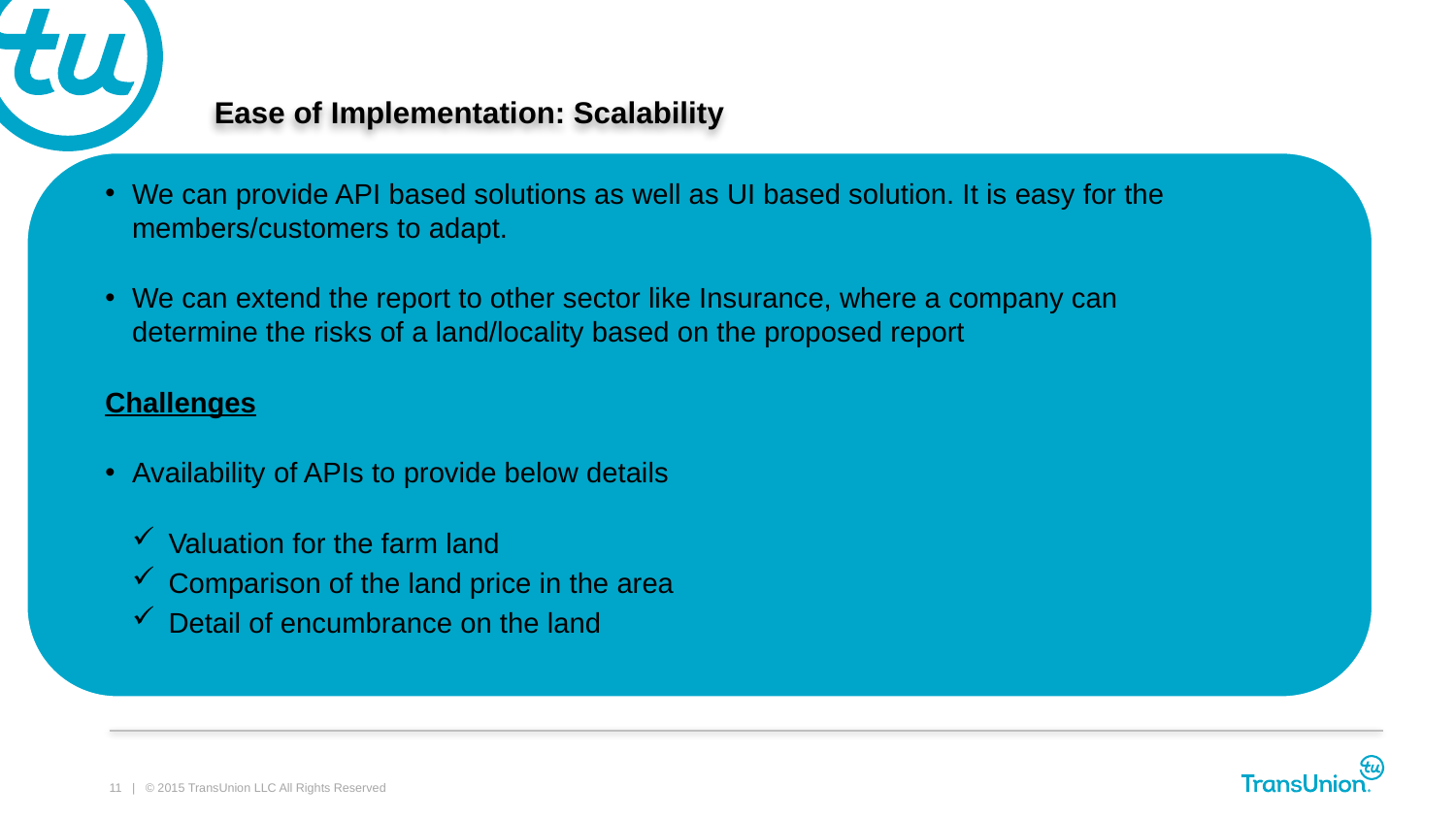

# Ease of Implementation: Scalability

We can provide API based solutions as well as UI based solution. It is easy for the members/customers to adapt.
We can extend the report to other sector like Insurance, where a company can determine the risks of a land/locality based on the proposed report
Challenges
Availability of APIs to provide below details
Valuation for the farm land
Comparison of the land price in the area
Detail of encumbrance on the land